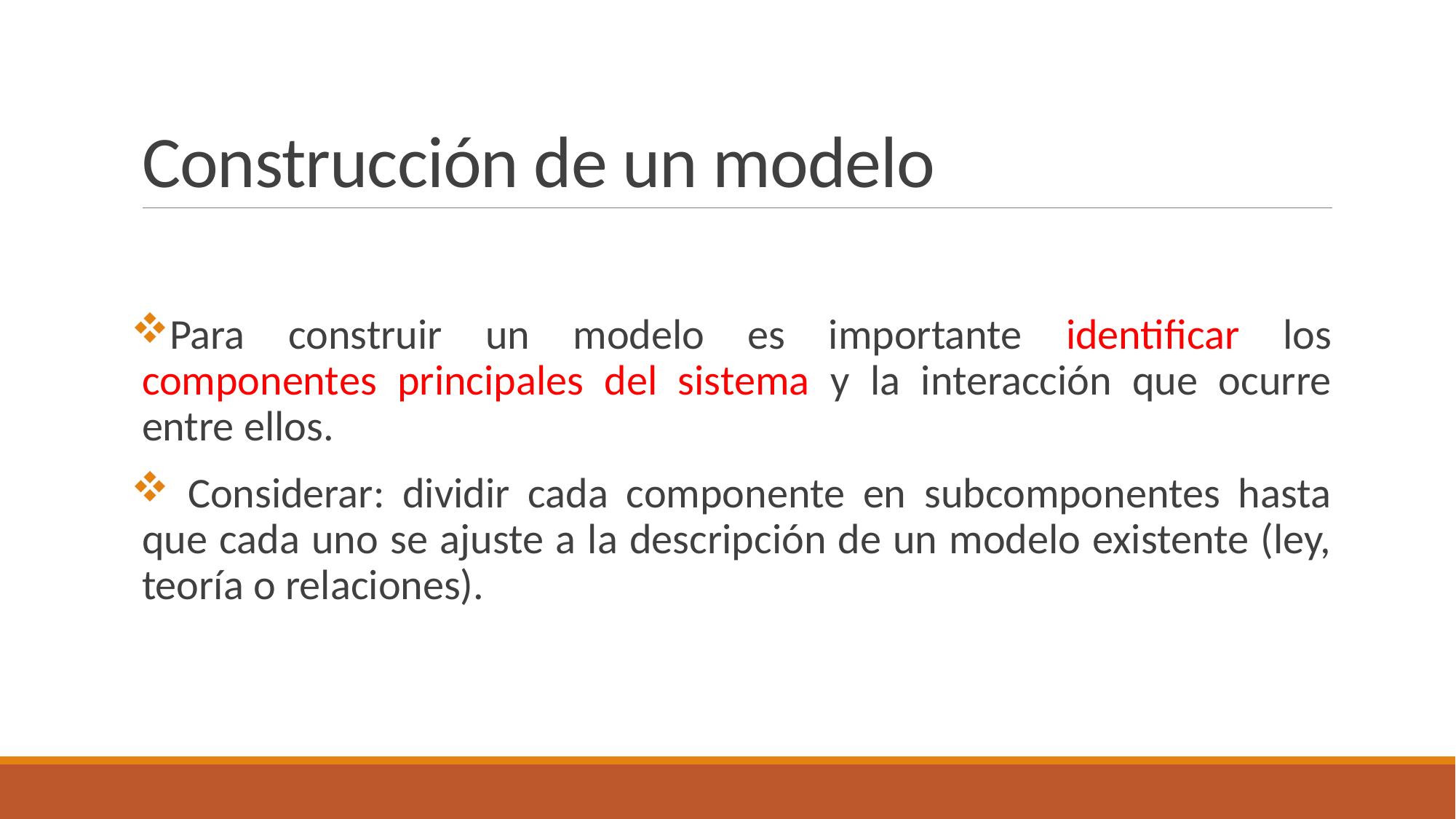

# Construcción de un modelo
Para construir un modelo es importante identificar los componentes principales del sistema y la interacción que ocurre entre ellos.
 Considerar: dividir cada componente en subcomponentes hasta que cada uno se ajuste a la descripción de un modelo existente (ley, teoría o relaciones).